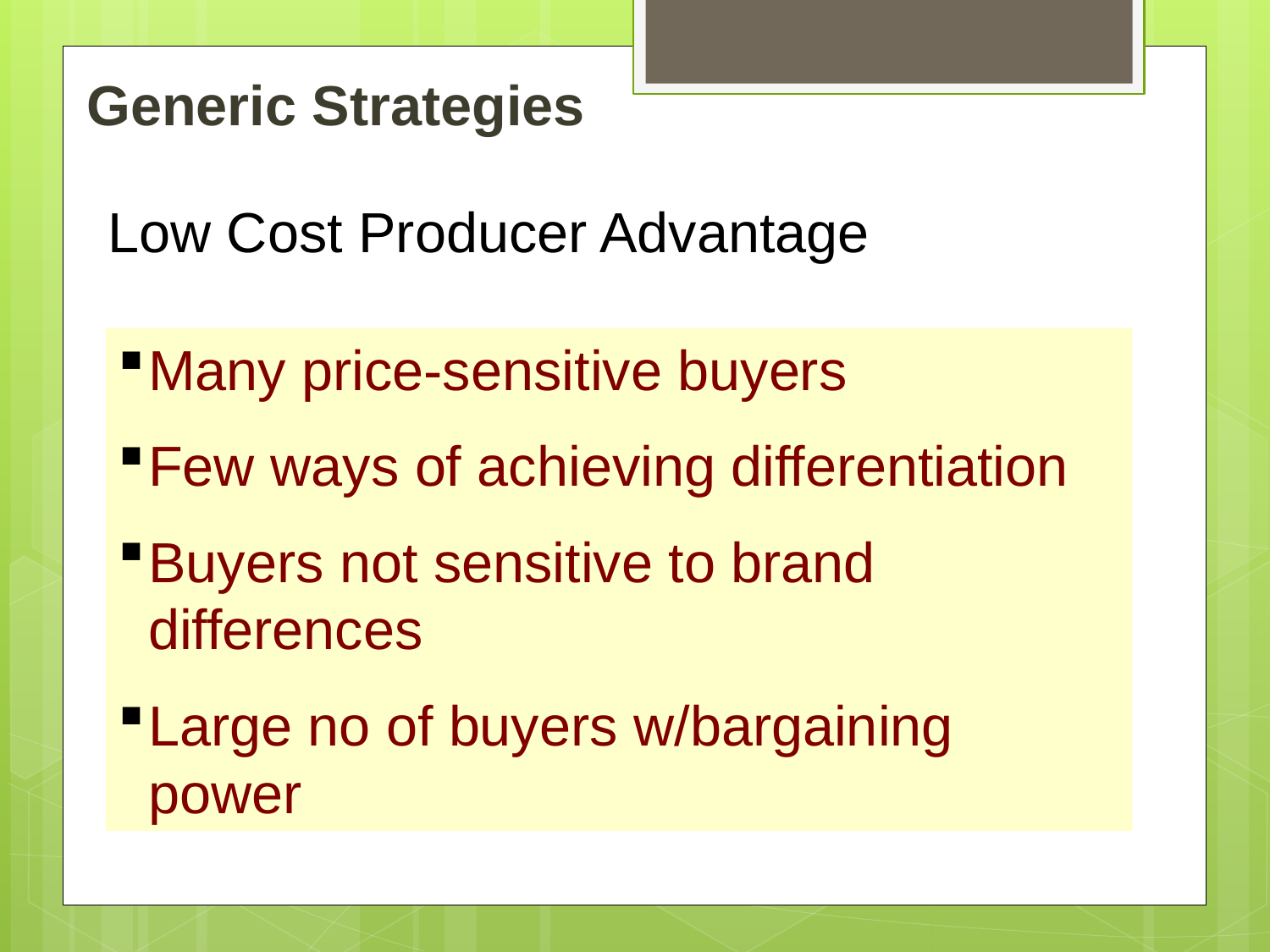

Generic Strategies
Low Cost Producer Advantage
Many price-sensitive buyers
Few ways of achieving differentiation
Buyers not sensitive to brand differences
Large no of buyers w/bargaining power